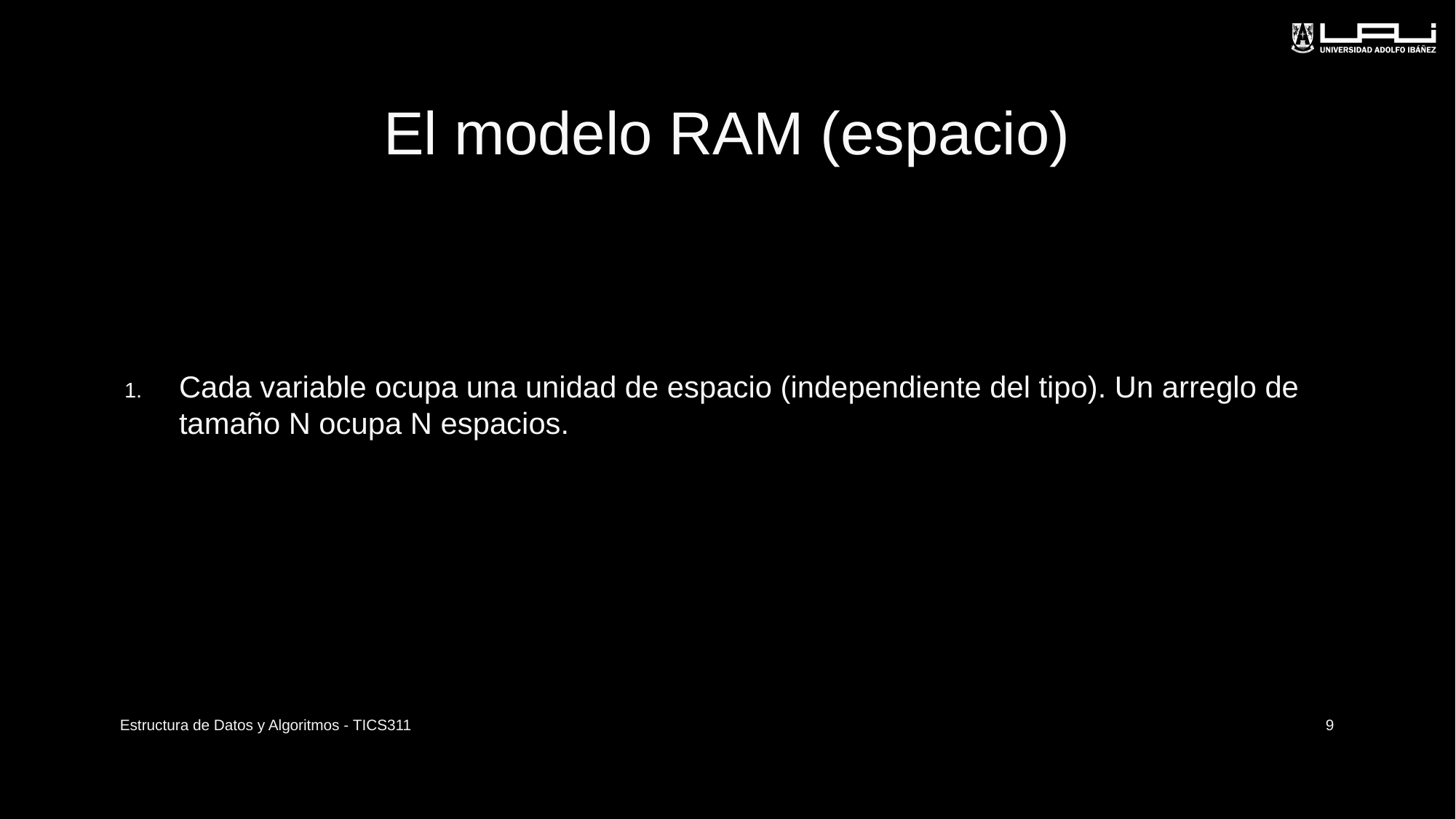

# El modelo RAM (espacio)

Cada variable ocupa una unidad de espacio (independiente del tipo). Un arreglo de tamaño N ocupa N espacios.
Estructura de Datos y Algoritmos - TICS311
9